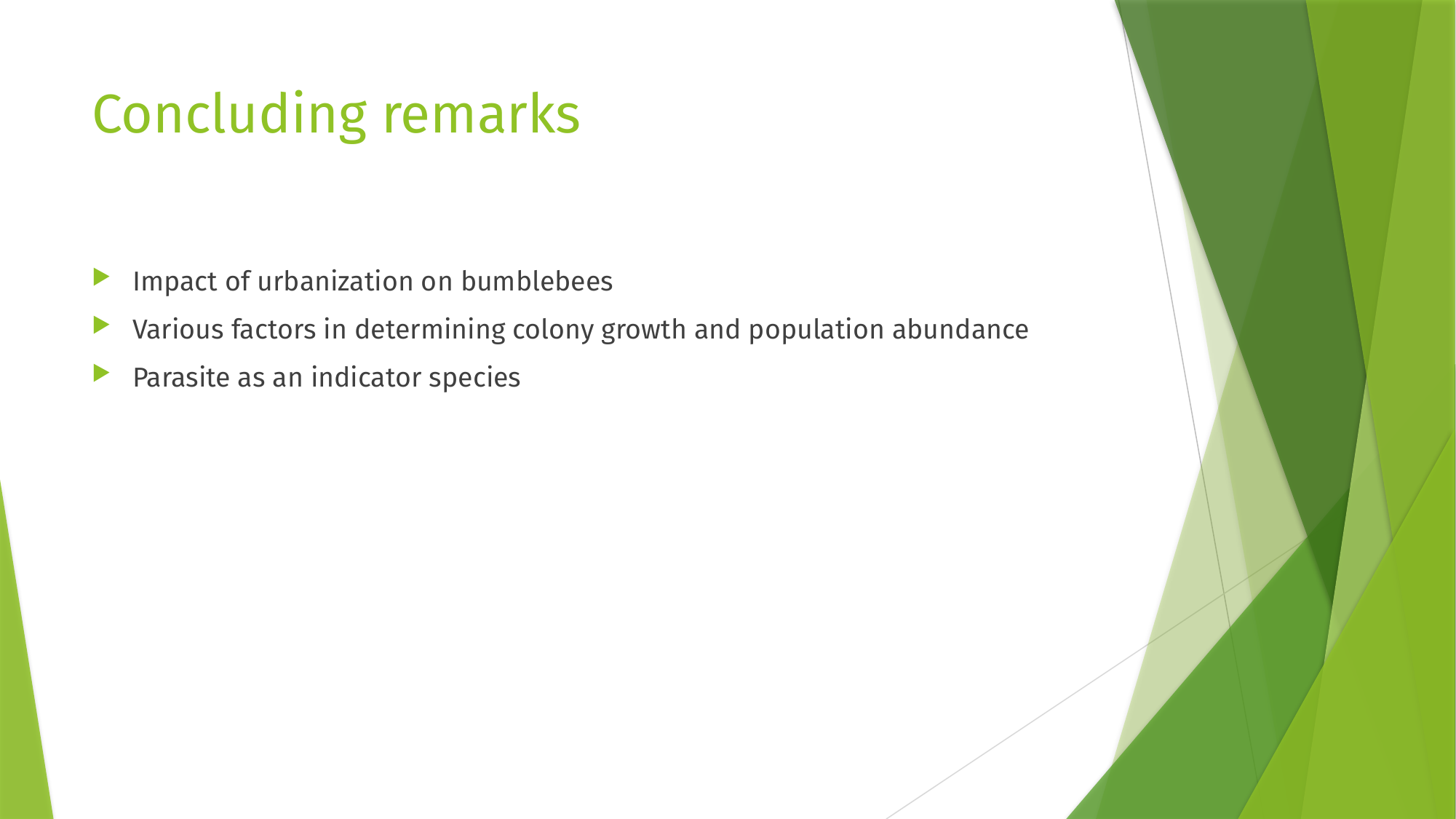

# Concluding remarks
Impact of urbanization on bumblebees
Various factors in determining colony growth and population abundance
Parasite as an indicator species